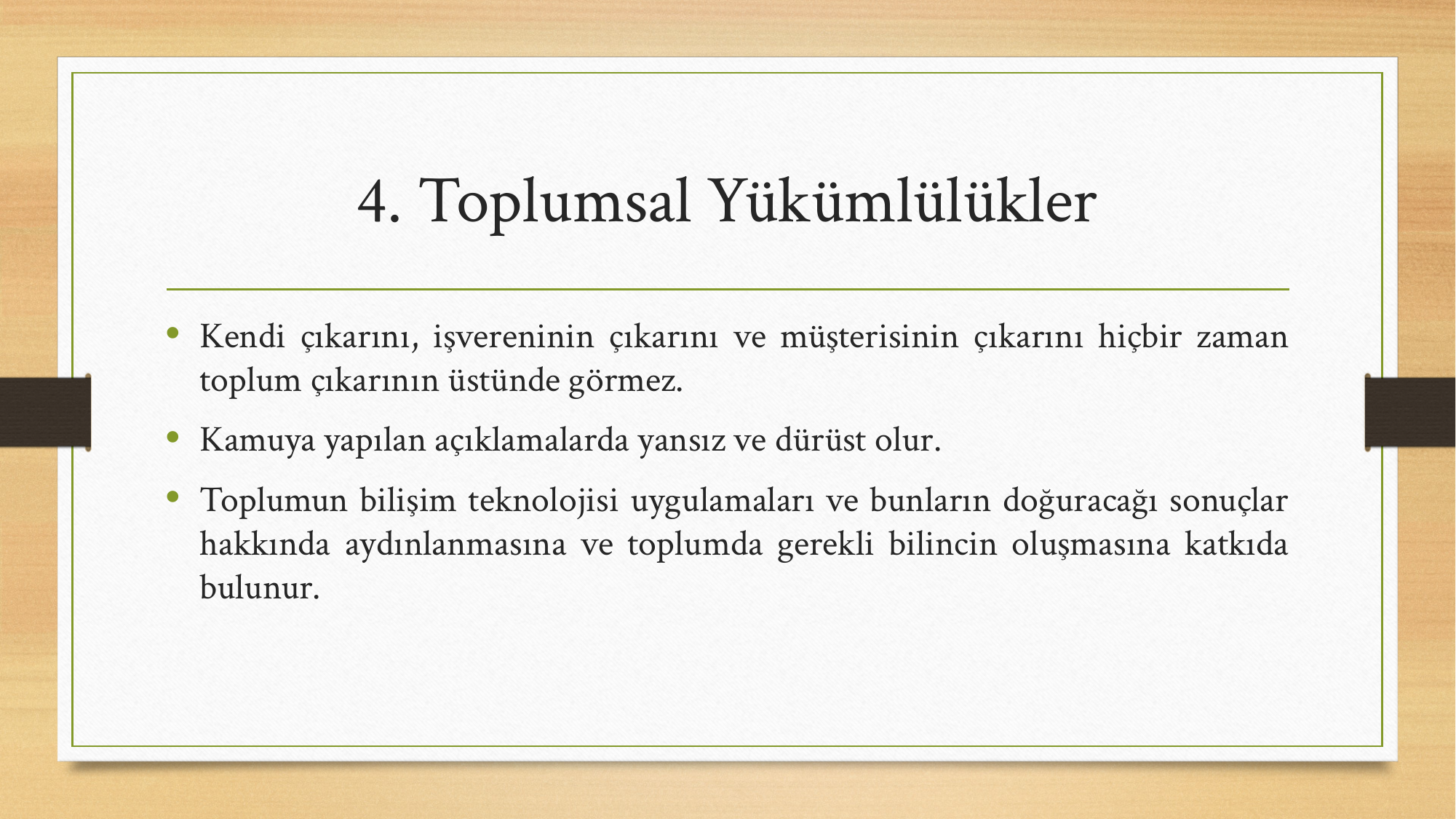

# 4. Toplumsal Yükümlülükler
Kendi çıkarını, işvereninin çıkarını ve müşterisinin çıkarını hiçbir zaman toplum çıkarının üstünde görmez.
Kamuya yapılan açıklamalarda yansız ve dürüst olur.
Toplumun bilişim teknolojisi uygulamaları ve bunların doğuracağı sonuçlar hakkında aydınlanmasına ve toplumda gerekli bilincin oluşmasına katkıda bulunur.